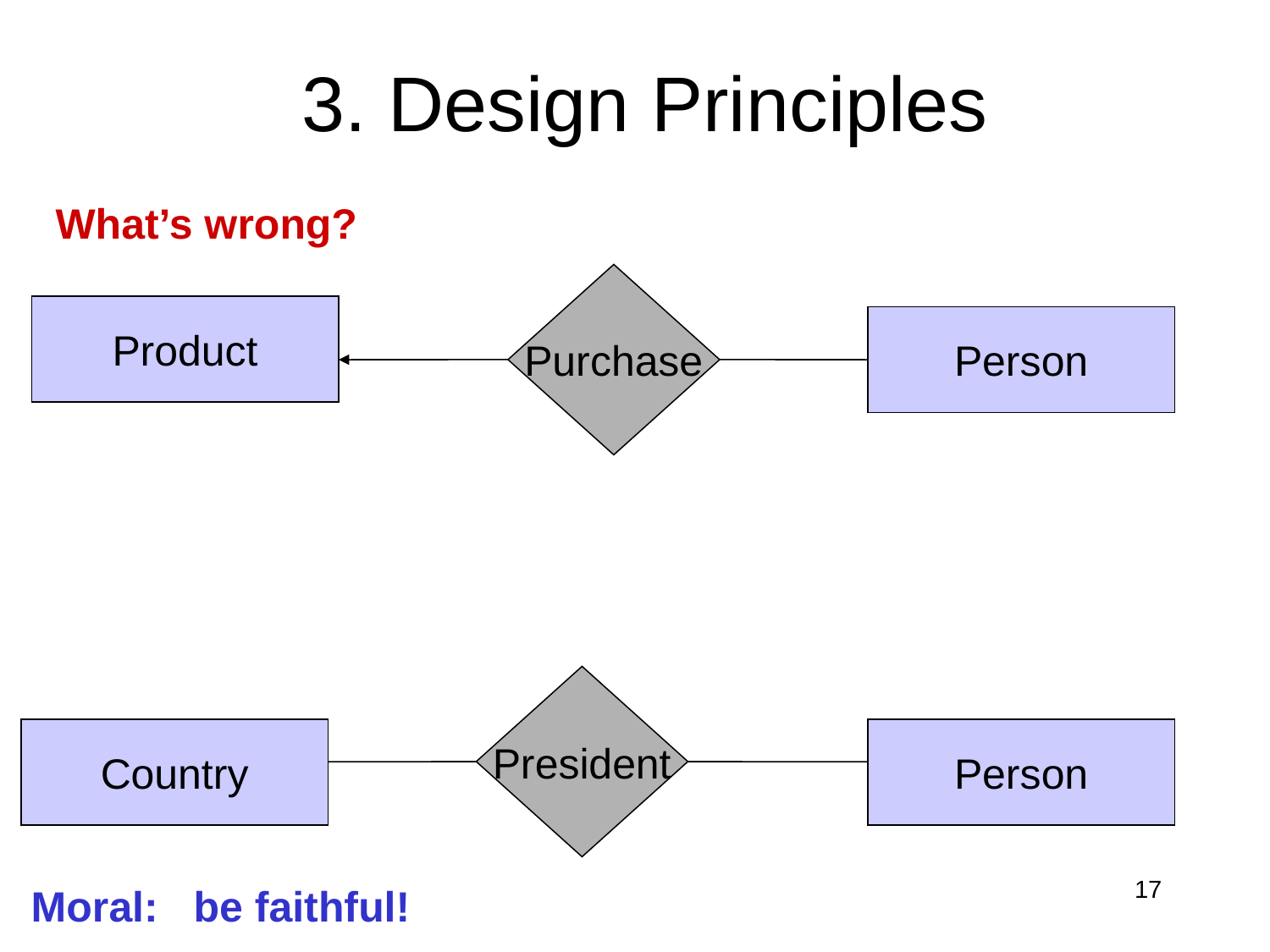

# 3. Design Principles
What’s wrong?
Purchase
Product
Person

President
Country
Person

17
Moral:   be faithful!